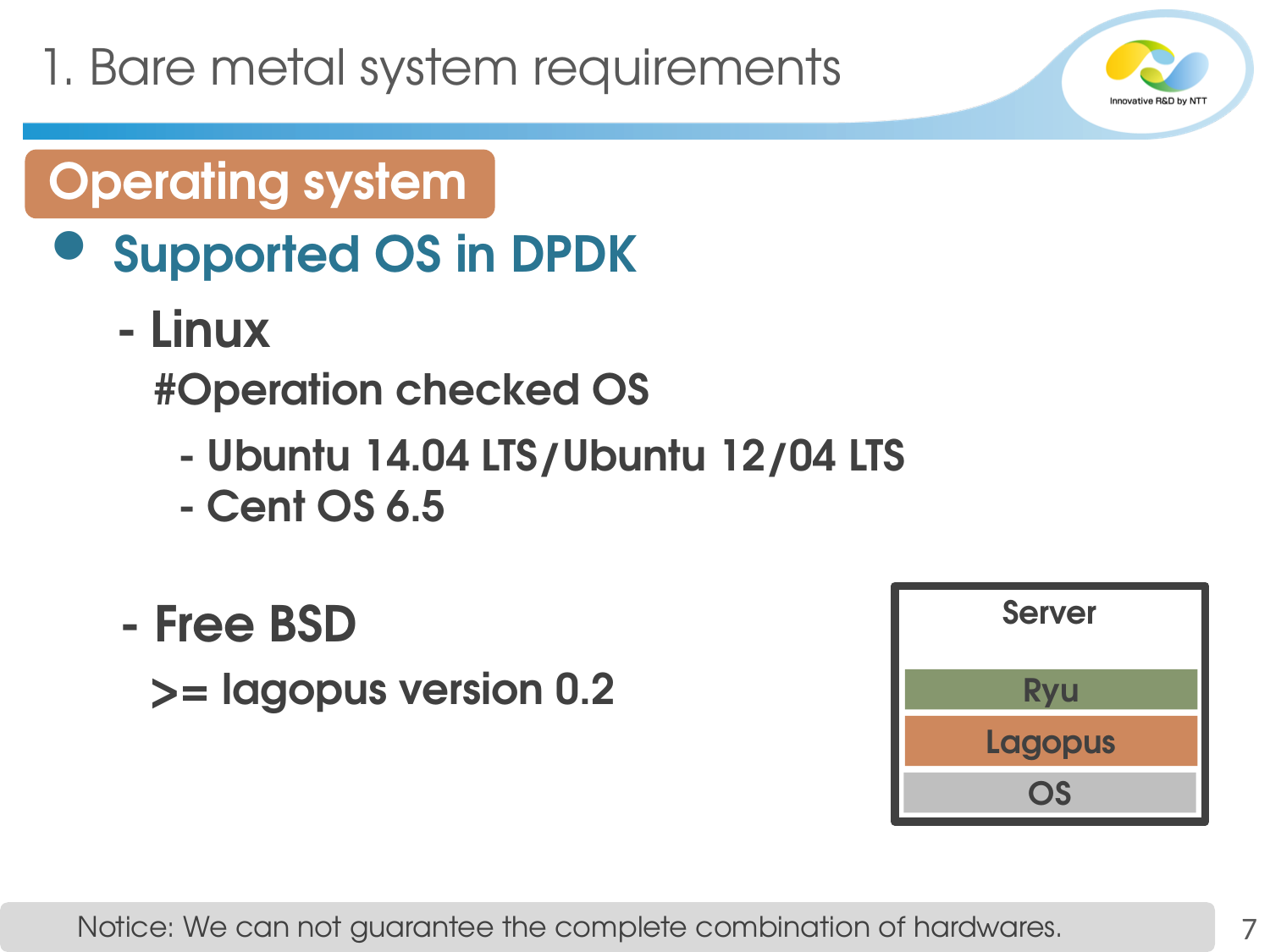

# 1. Bare metal system requirements
Operating system

Supported OS in DPDK

- Linux
#Operation checked OS
  - Ubuntu 14.04 LTS/Ubuntu 12/04 LTS
  - Cent OS 6.5
- Free BSD
Server
>= lagopus version 0.2
Ryu
Lagopus
OS

Notice: We can not guarantee the complete combination of hardwares.